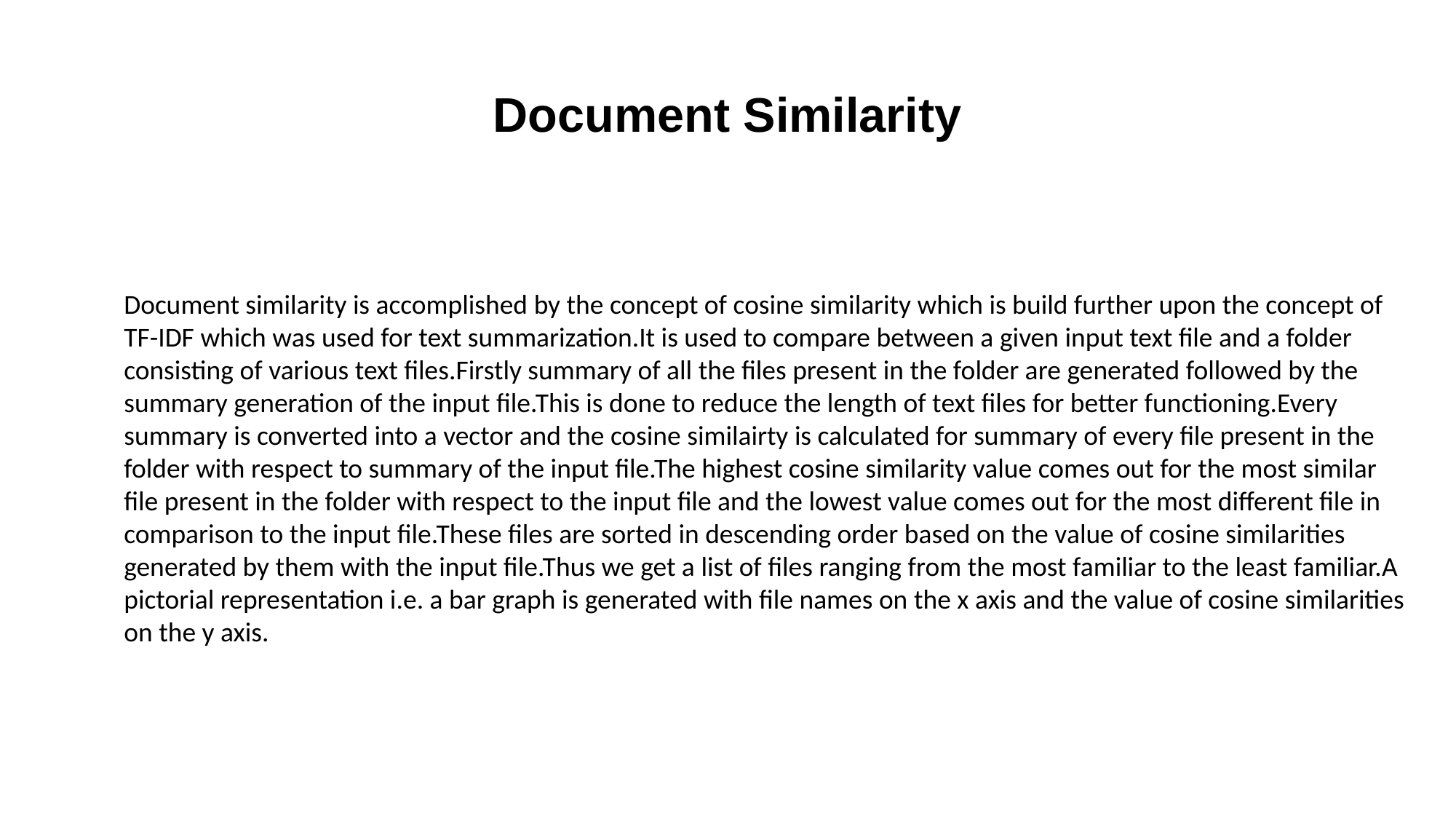

Document Similarity
Document similarity is accomplished by the concept of cosine similarity which is build further upon the concept of TF-IDF which was used for text summarization.It is used to compare between a given input text file and a folder consisting of various text files.Firstly summary of all the files present in the folder are generated followed by the summary generation of the input file.This is done to reduce the length of text files for better functioning.Every summary is converted into a vector and the cosine similairty is calculated for summary of every file present in the folder with respect to summary of the input file.The highest cosine similarity value comes out for the most similar file present in the folder with respect to the input file and the lowest value comes out for the most different file in comparison to the input file.These files are sorted in descending order based on the value of cosine similarities generated by them with the input file.Thus we get a list of files ranging from the most familiar to the least familiar.A pictorial representation i.e. a bar graph is generated with file names on the x axis and the value of cosine similarities on the y axis.